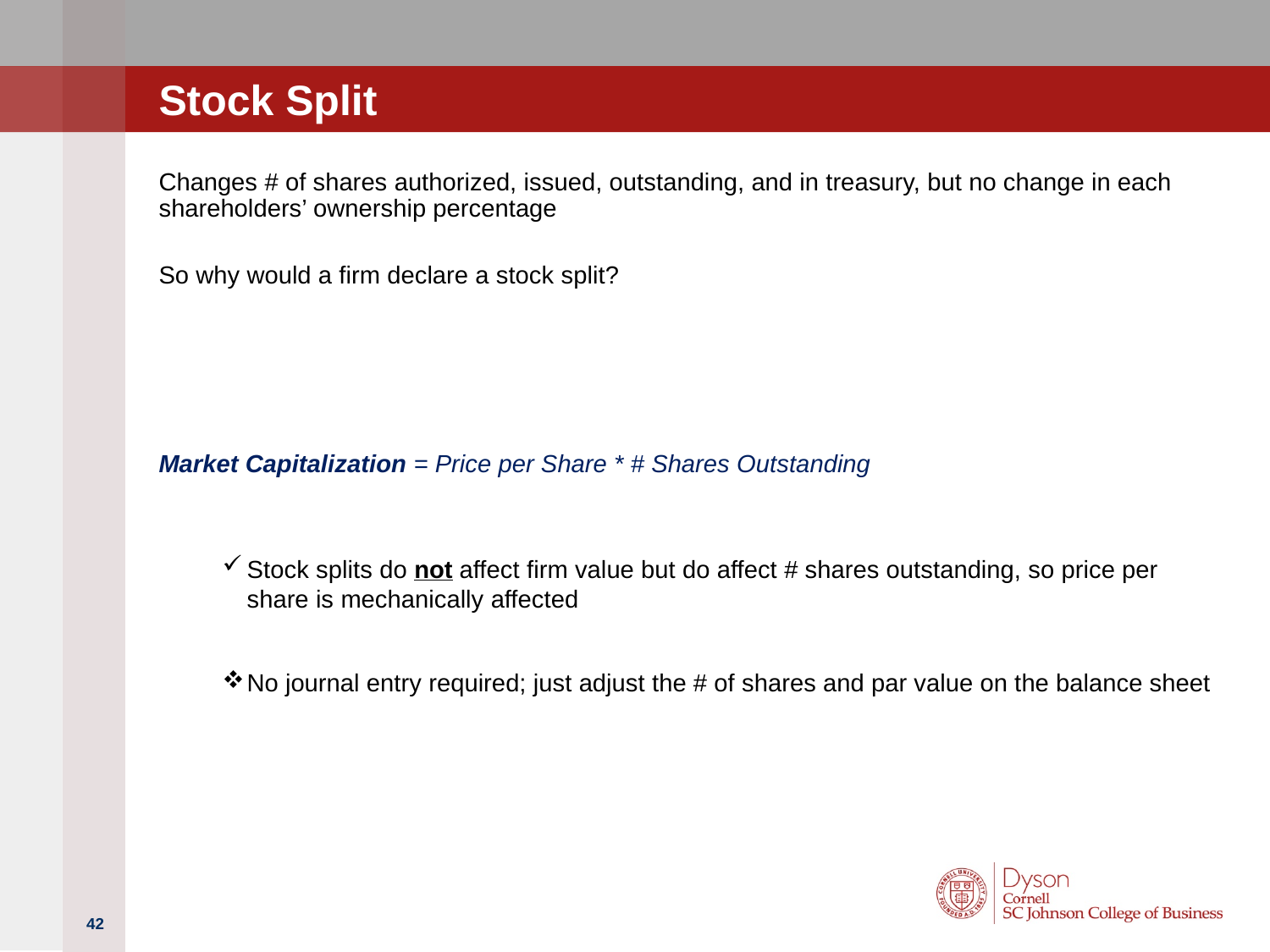

# Stock Split
Changes # of shares authorized, issued, outstanding, and in treasury, but no change in each shareholders’ ownership percentage

So why would a firm declare a stock split?

Market Capitalization = Price per Share * # Shares Outstanding

Stock splits do not affect firm value but do affect # shares outstanding, so price per share is mechanically affected

No journal entry required; just adjust the # of shares and par value on the balance sheet
42